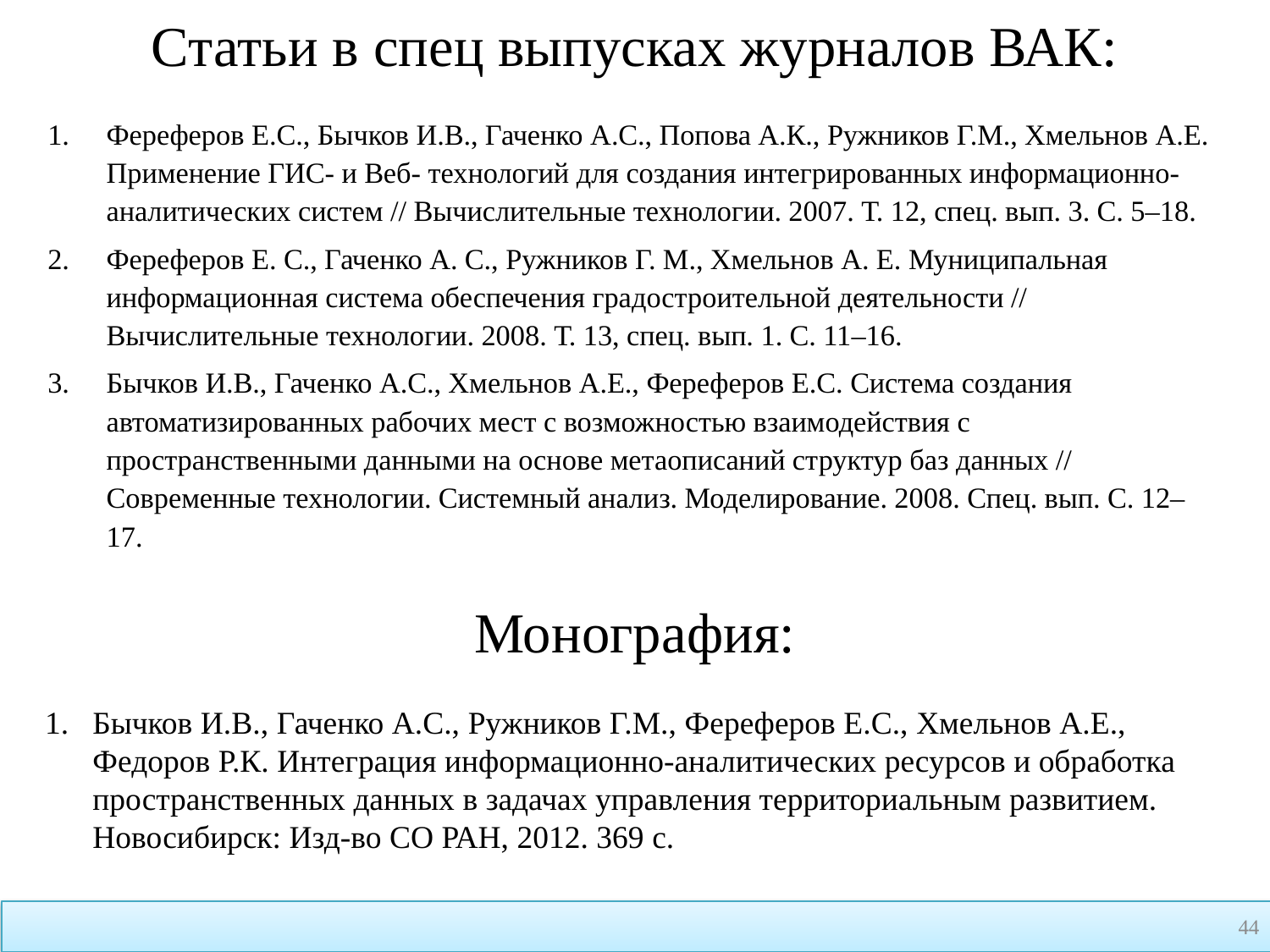

# Статьи в спец выпусках журналов ВАК:
Фереферов Е.С., Бычков И.В., Гаченко А.С., Попова А.К., Ружников Г.М., Хмельнов А.Е. Применение ГИС- и Веб- технологий для создания интегрированных информационно-аналитических систем // Вычислительные технологии. 2007. Т. 12, спец. вып. 3. С. 5–18.
Фереферов Е. С., Гаченко А. С., Ружников Г. М., Хмельнов А. Е. Муниципальная информационная система обеспечения градостроительной деятельности // Вычислительные технологии. 2008. Т. 13, спец. вып. 1. С. 11–16.
Бычков И.В., Гаченко А.С., Хмельнов А.Е., Фереферов Е.С. Система создания автоматизированных рабочих мест с возможностью взаимодействия с пространственными данными на основе метаописаний структур баз данных // Современные технологии. Системный анализ. Моделирование. 2008. Спец. вып. С. 12–17.

Монография:
Бычков И.В., Гаченко А.С., Ружников Г.М., Фереферов Е.С., Хмельнов А.Е., Федоров Р.К. Интеграция информационно-аналитических ресурсов и обработка пространственных данных в задачах управления территориальным развитием. Новосибирск: Изд-во СО РАН, 2012. 369 с.
44